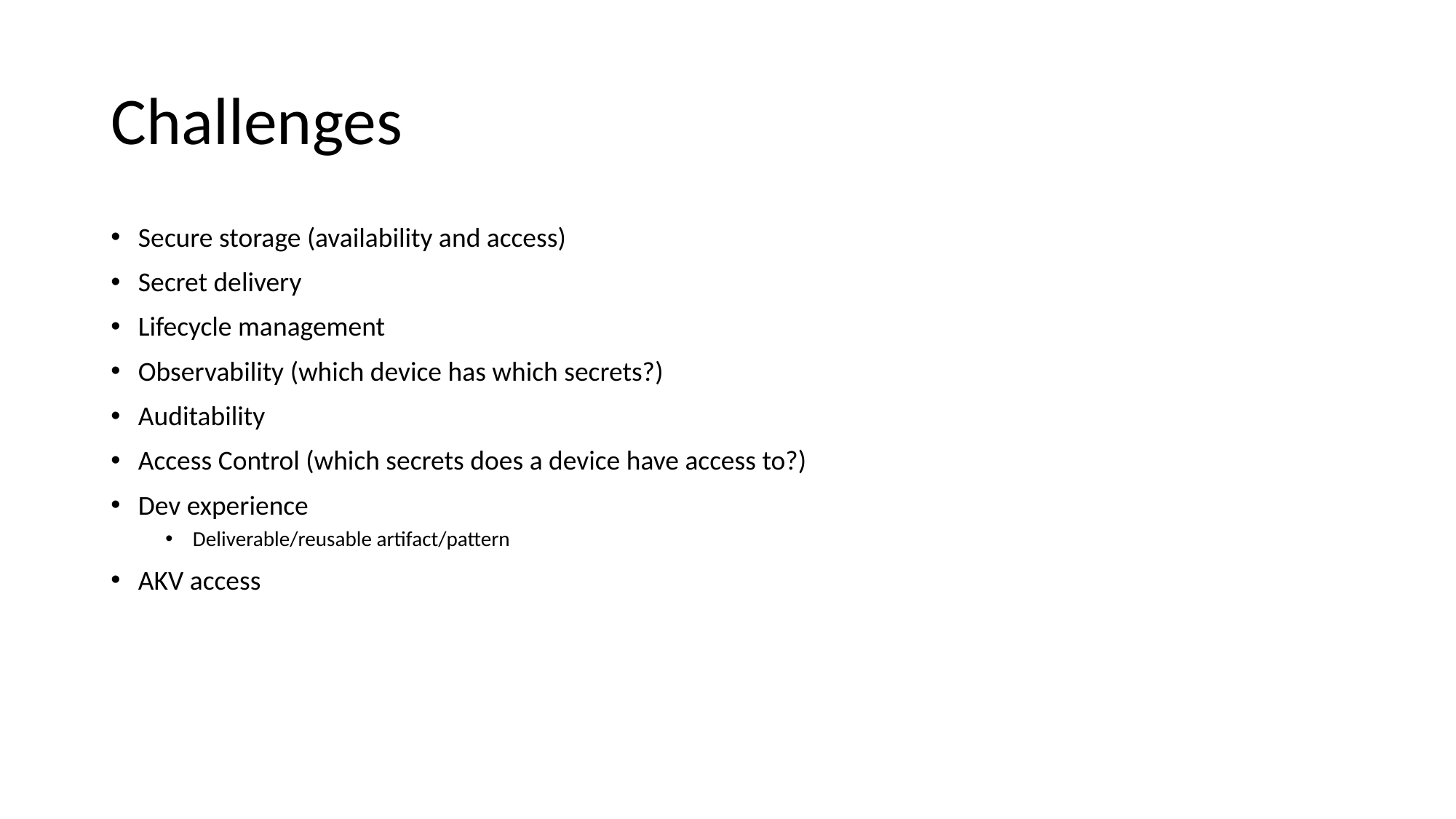

# Challenges
Secure storage (availability and access)
Secret delivery
Lifecycle management
Observability (which device has which secrets?)
Auditability
Access Control (which secrets does a device have access to?)
Dev experience
Deliverable/reusable artifact/pattern
AKV access